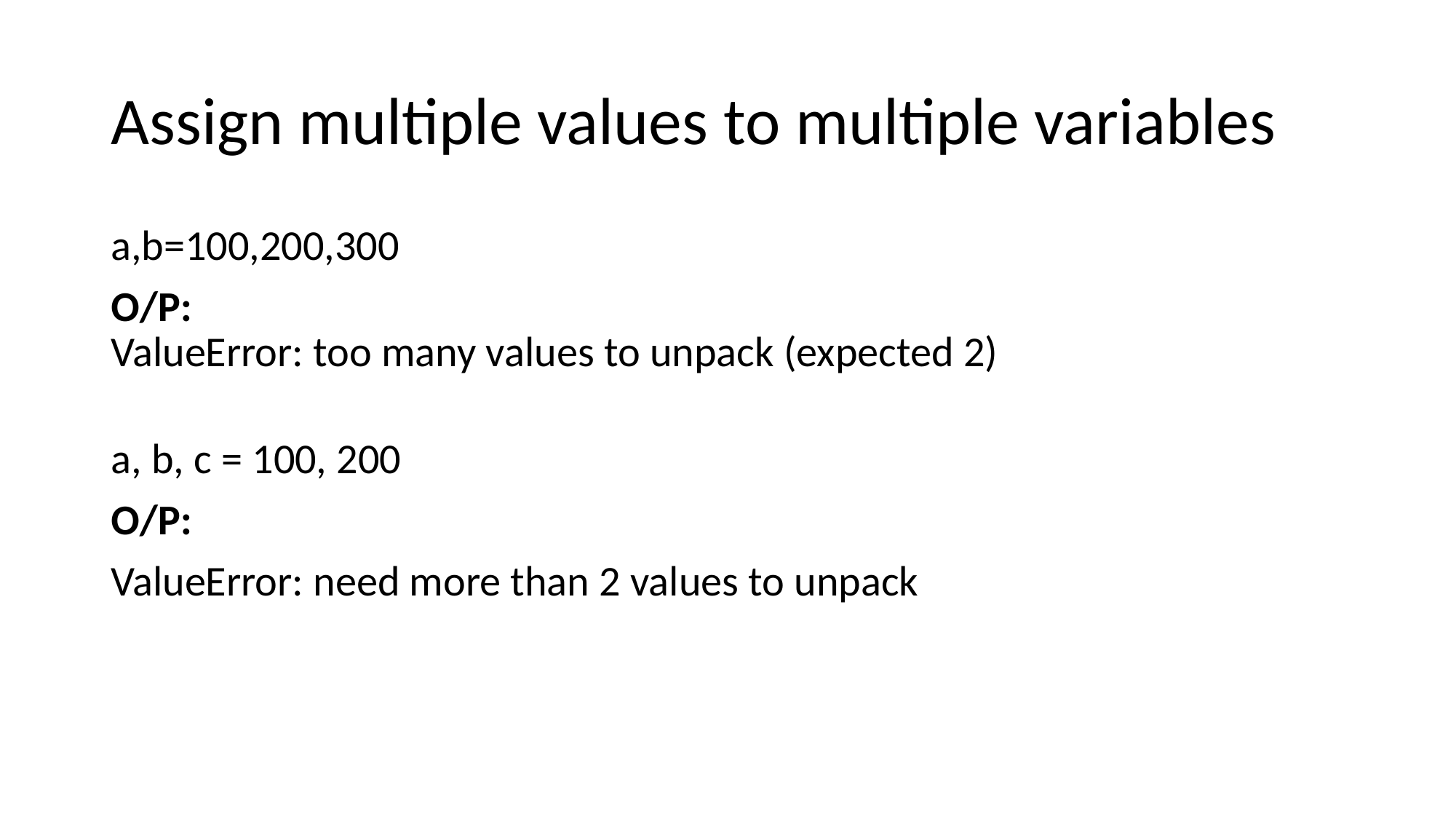

# Assign multiple values to multiple variables
a,b=100,200,300
O/P: ValueError: too many values to unpack (expected 2)
a, b, c = 100, 200
O/P:
ValueError: need more than 2 values to unpack